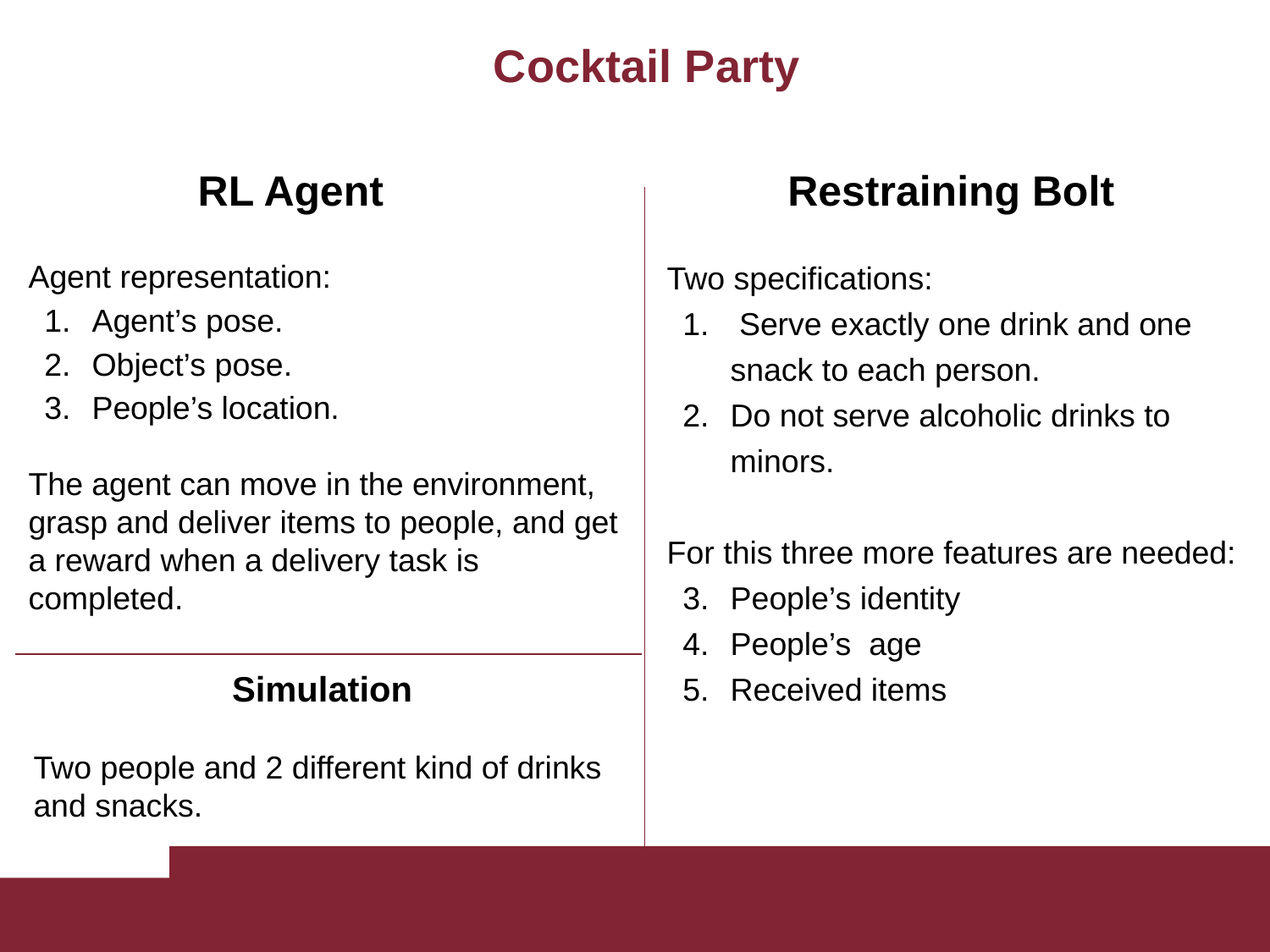

Cocktail Party
RL Agent

Restraining Bolt

Two specifications:
 Serve exactly one drink and one snack to each person.
Do not serve alcoholic drinks to minors.

For this three more features are needed:
People’s identity
People’s  age
Received items

Agent representation:
Agent’s pose.
Object’s pose.
People’s location.

The agent can move in the environment, grasp and deliver items to people, and get a reward when a delivery task is completed.
Simulation

Two people and 2 different kind of drinks and snacks.
Titolo Presentazione
04/13/2019